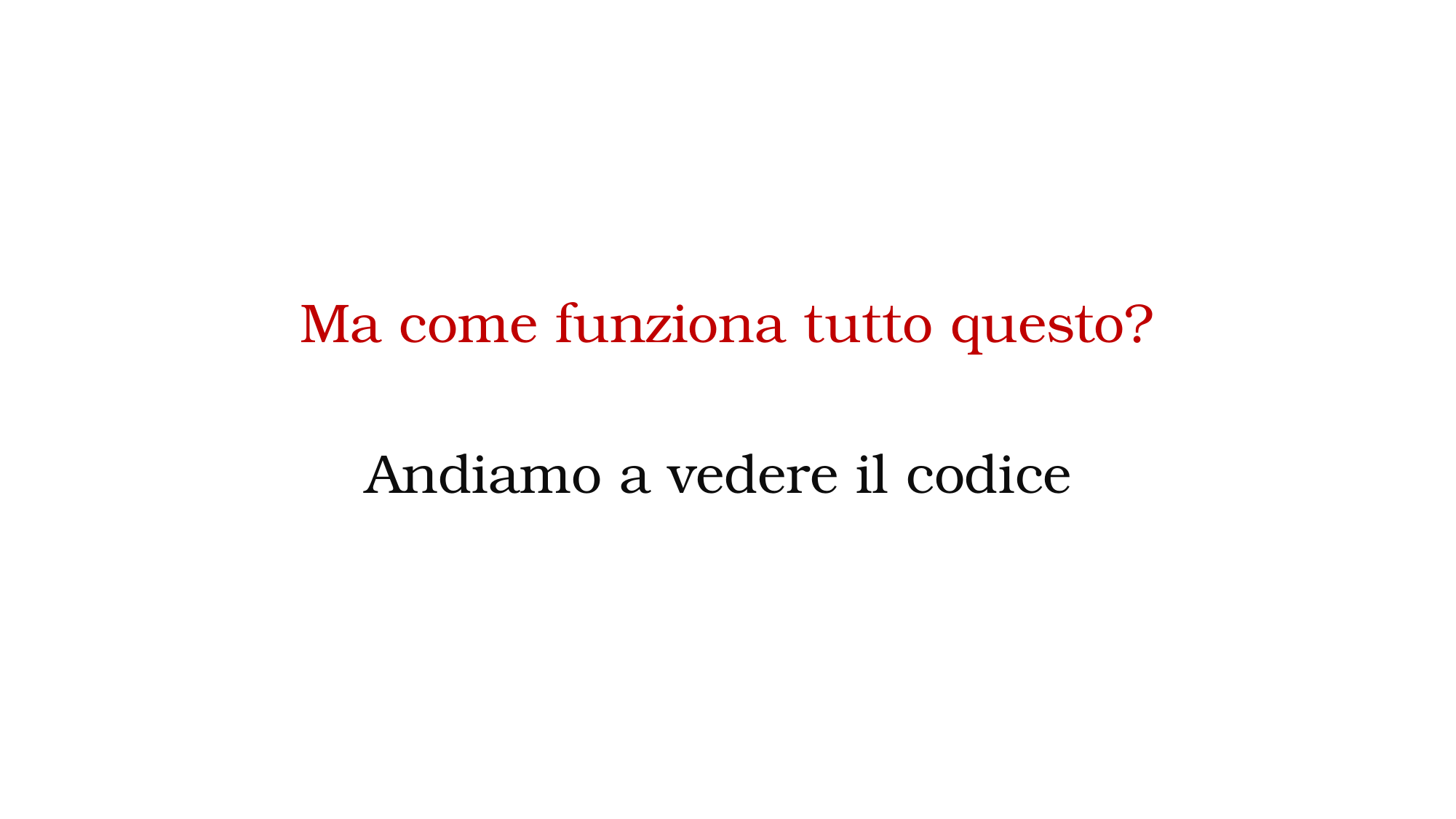

# Ma come funziona tutto questo?
Andiamo a vedere il codice